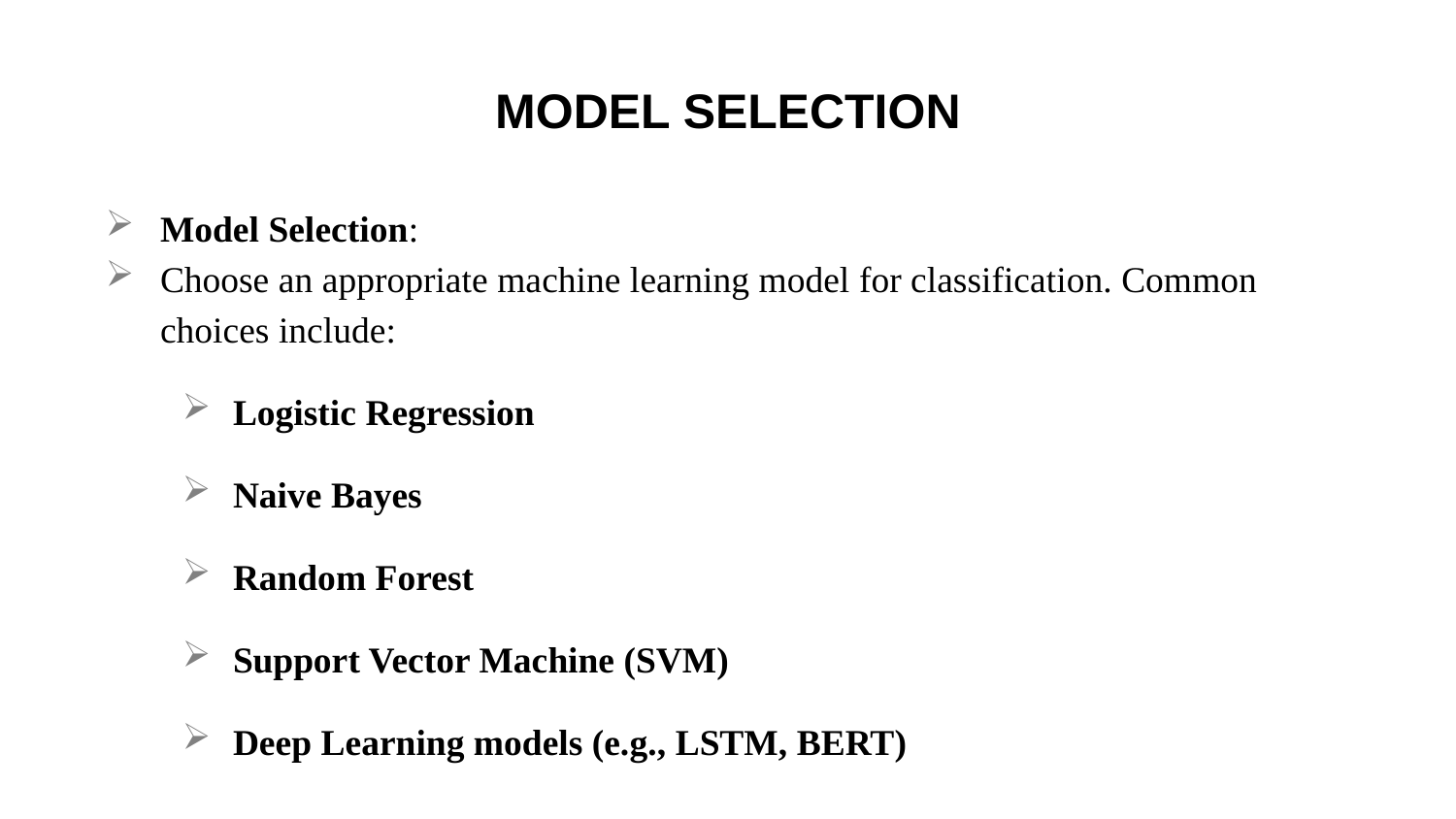

# MODEL SELECTION
Model Selection:
Choose an appropriate machine learning model for classification. Common choices include:
Logistic Regression
Naive Bayes
Random Forest
Support Vector Machine (SVM)
Deep Learning models (e.g., LSTM, BERT)